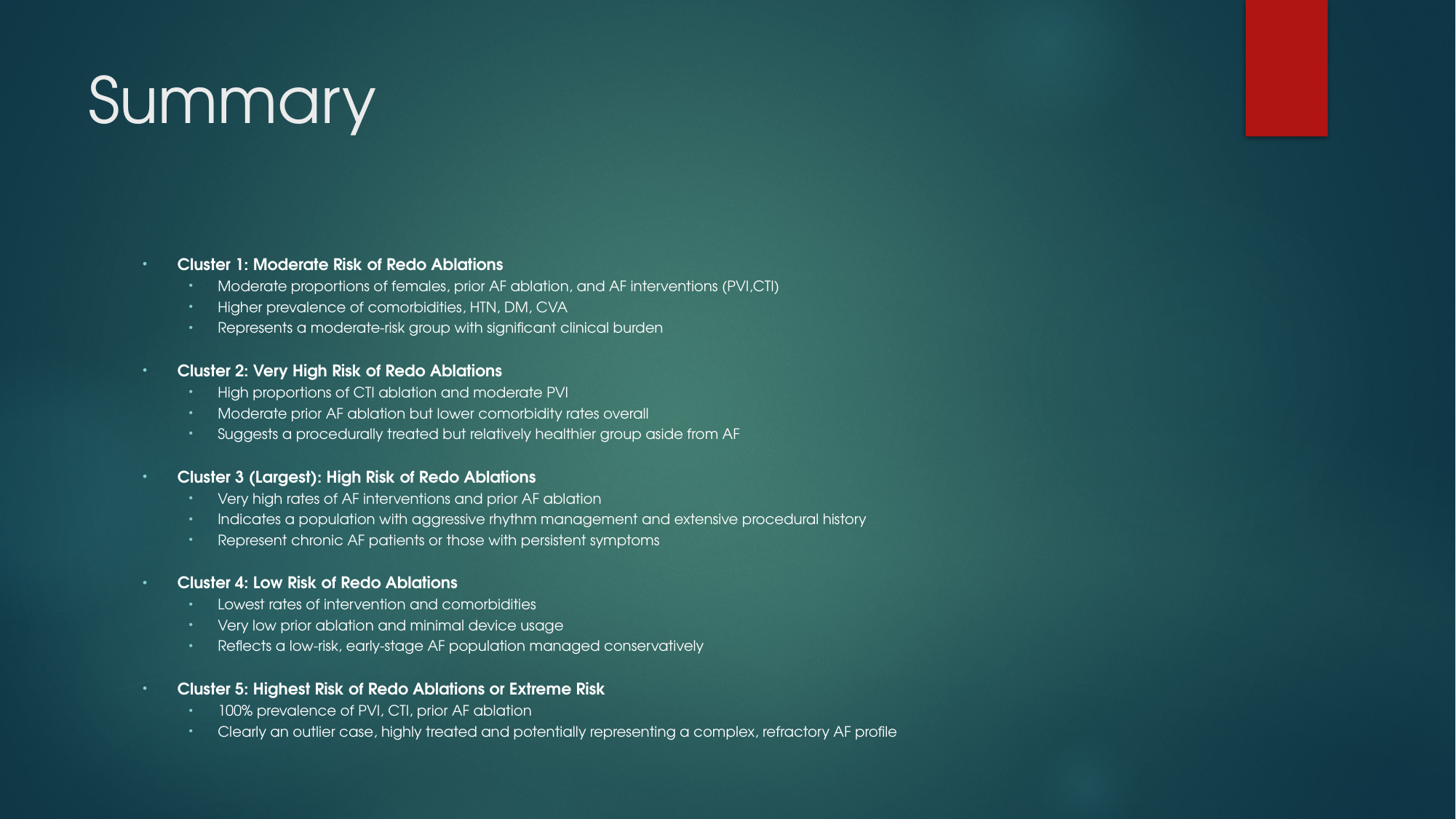

# Summary
Cluster 1: Moderate Risk of Redo Ablations
Moderate proportions of females, prior AF ablation, and AF interventions (PVI,CTI)
Higher prevalence of comorbidities, HTN, DM, CVA
Represents a moderate-risk group with significant clinical burden

Cluster 2: Very High Risk of Redo Ablations
High proportions of CTI ablation and moderate PVI
Moderate prior AF ablation but lower comorbidity rates overall
Suggests a procedurally treated but relatively healthier group aside from AF

Cluster 3 (Largest): High Risk of Redo Ablations
Very high rates of AF interventions and prior AF ablation
Indicates a population with aggressive rhythm management and extensive procedural history
Represent chronic AF patients or those with persistent symptoms

Cluster 4: Low Risk of Redo Ablations
Lowest rates of intervention and comorbidities
Very low prior ablation and minimal device usage
Reflects a low-risk, early-stage AF population managed conservatively

Cluster 5: Highest Risk of Redo Ablations or Extreme Risk
100% prevalence of PVI, CTI, prior AF ablation
Clearly an outlier case, highly treated and potentially representing a complex, refractory AF profile